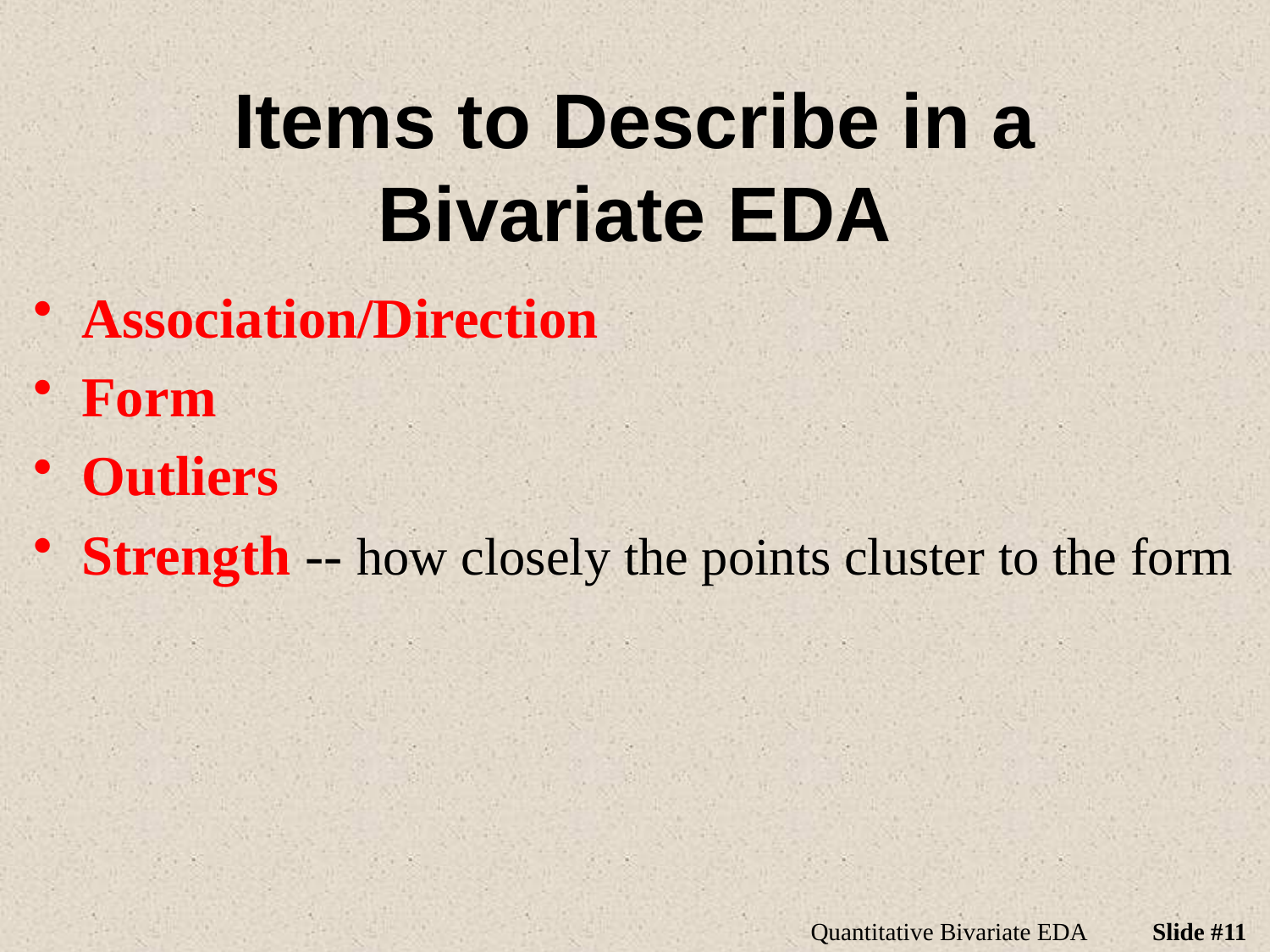

# Items to Describe in a Bivariate EDA
Association/Direction
Form
Outliers
Strength -- how closely the points cluster to the form
Quantitative Bivariate EDA
Slide #11